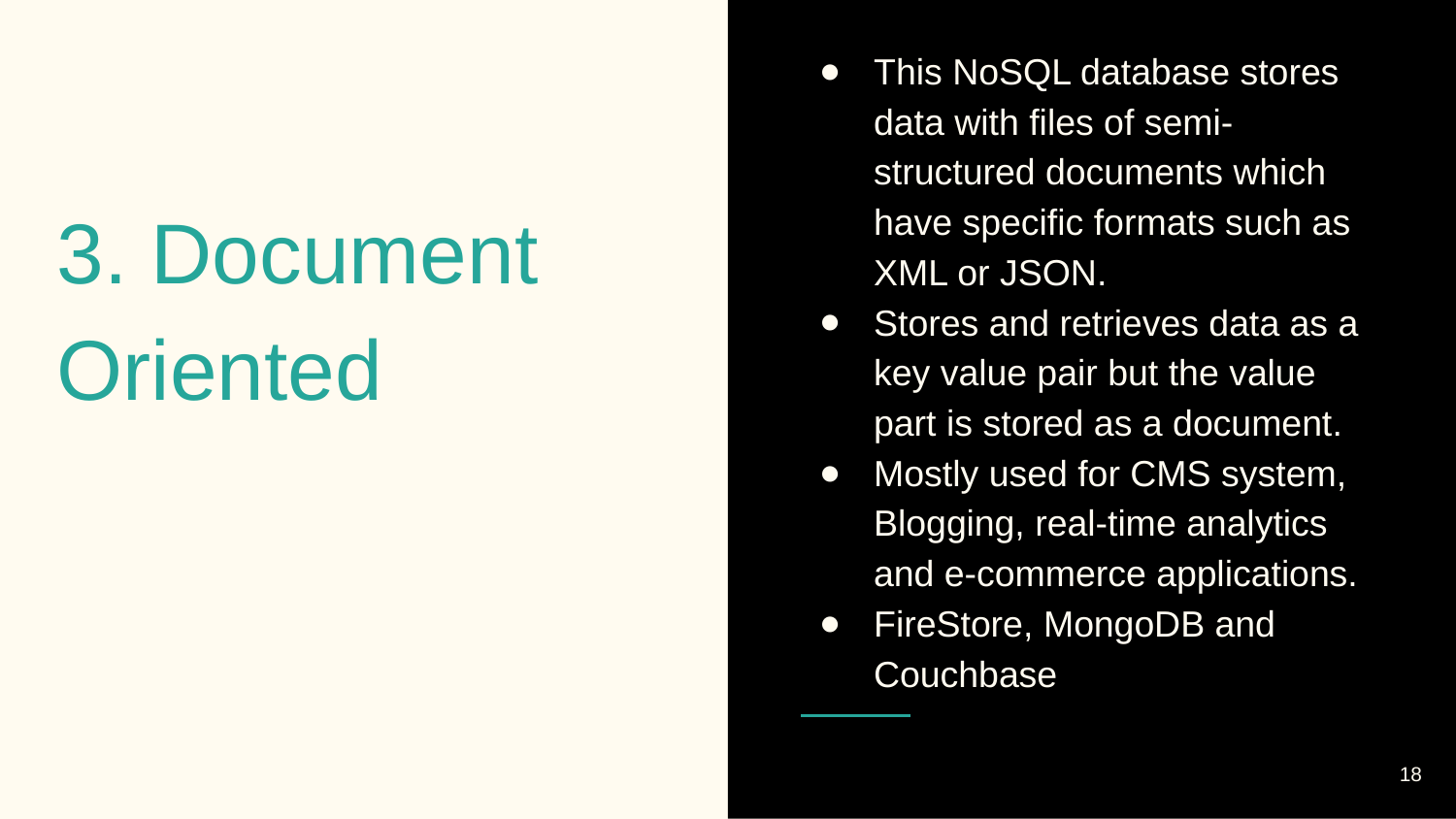

This NoSQL database stores data with files of semi-structured documents which have specific formats such as XML or JSON.
Stores and retrieves data as a key value pair but the value part is stored as a document.
Mostly used for CMS system, Blogging, real-time analytics and e-commerce applications.
FireStore, MongoDB and Couchbase

# 3. Document Oriented
18